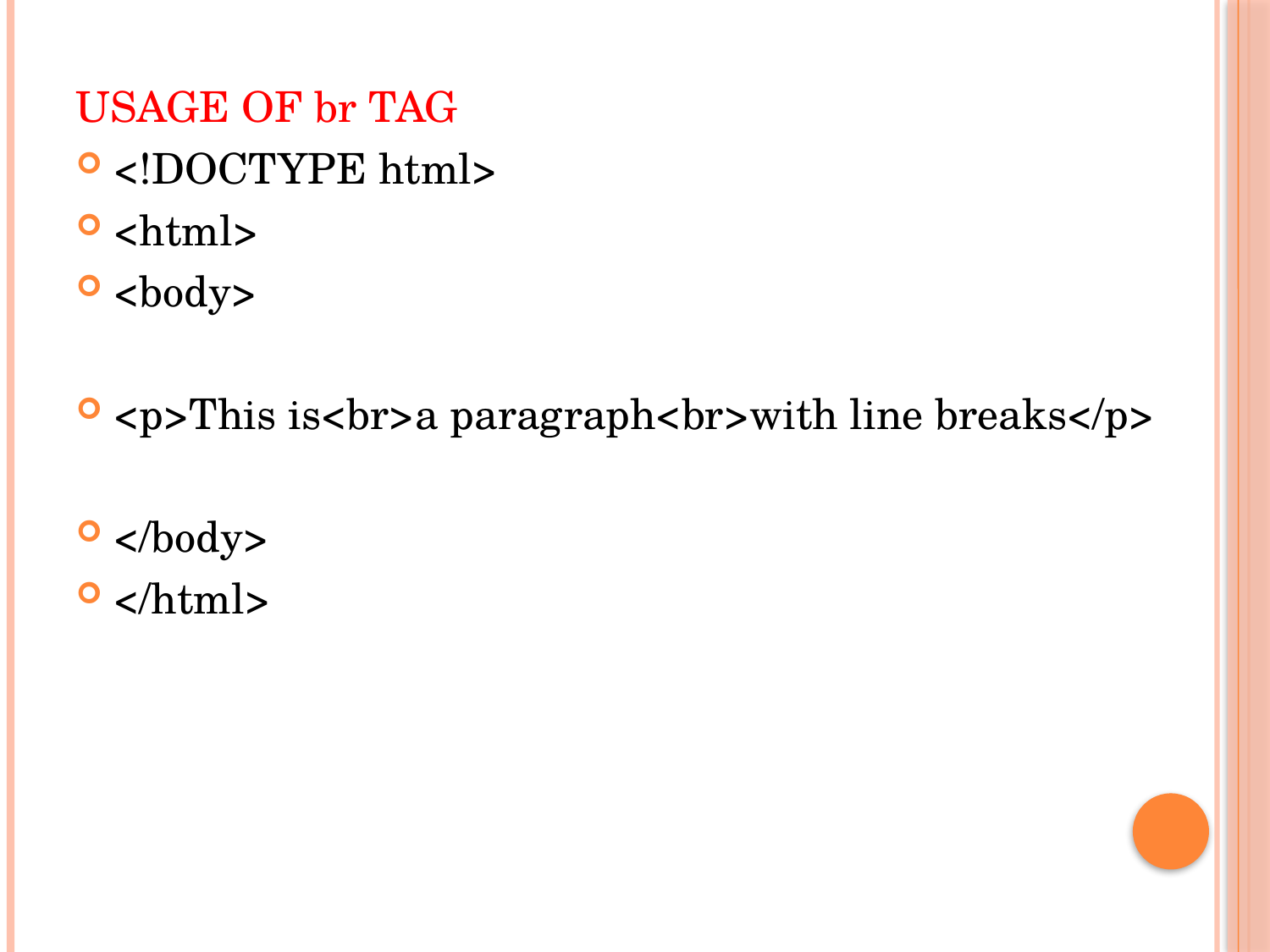

USAGE OF br TAG
<!DOCTYPE html>
<html>
<body>

<p>This is<br>a paragraph<br>with line breaks</p>

</body>
</html>